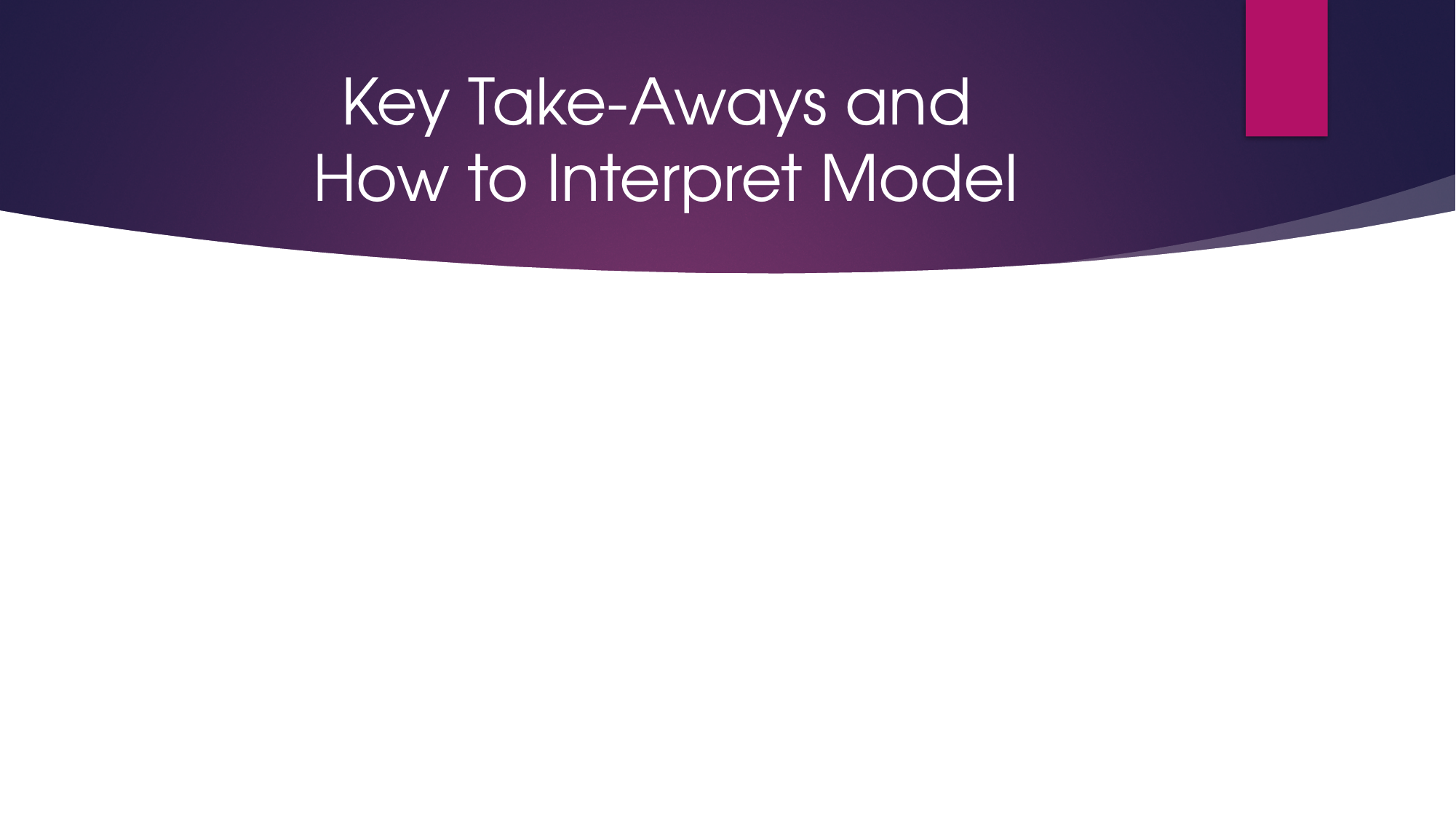

# Key Take-Aways and How to Interpret Model